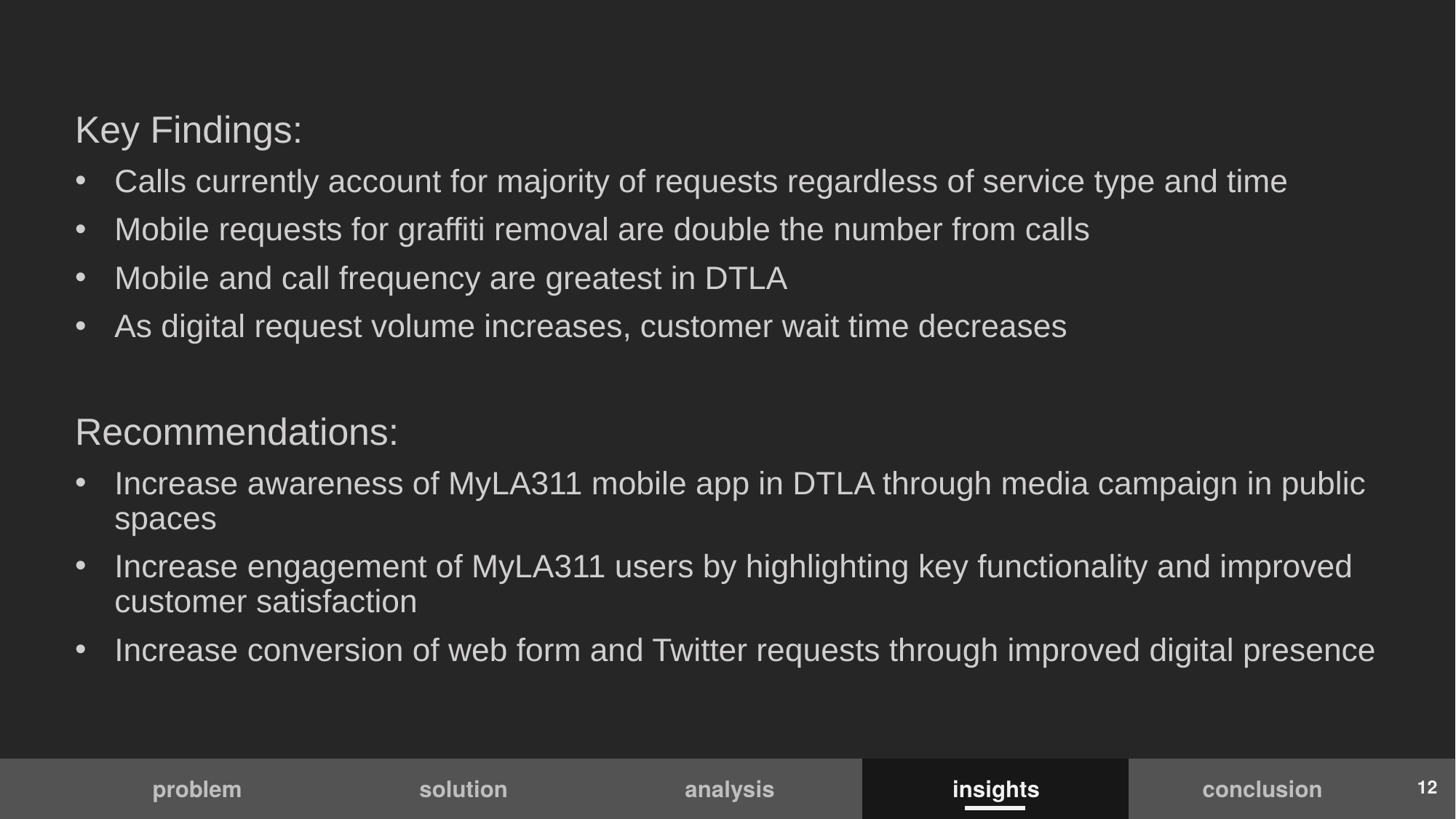

Key Findings:
Calls currently account for majority of requests regardless of service type and time
Mobile requests for graffiti removal are double the number from calls
Mobile and call frequency are greatest in DTLA
As digital request volume increases, customer wait time decreases

Recommendations:
Increase awareness of MyLA311 mobile app in DTLA through media campaign in public spaces
Increase engagement of MyLA311 users by highlighting key functionality and improved customer satisfaction
Increase conversion of web form and Twitter requests through improved digital presence
12